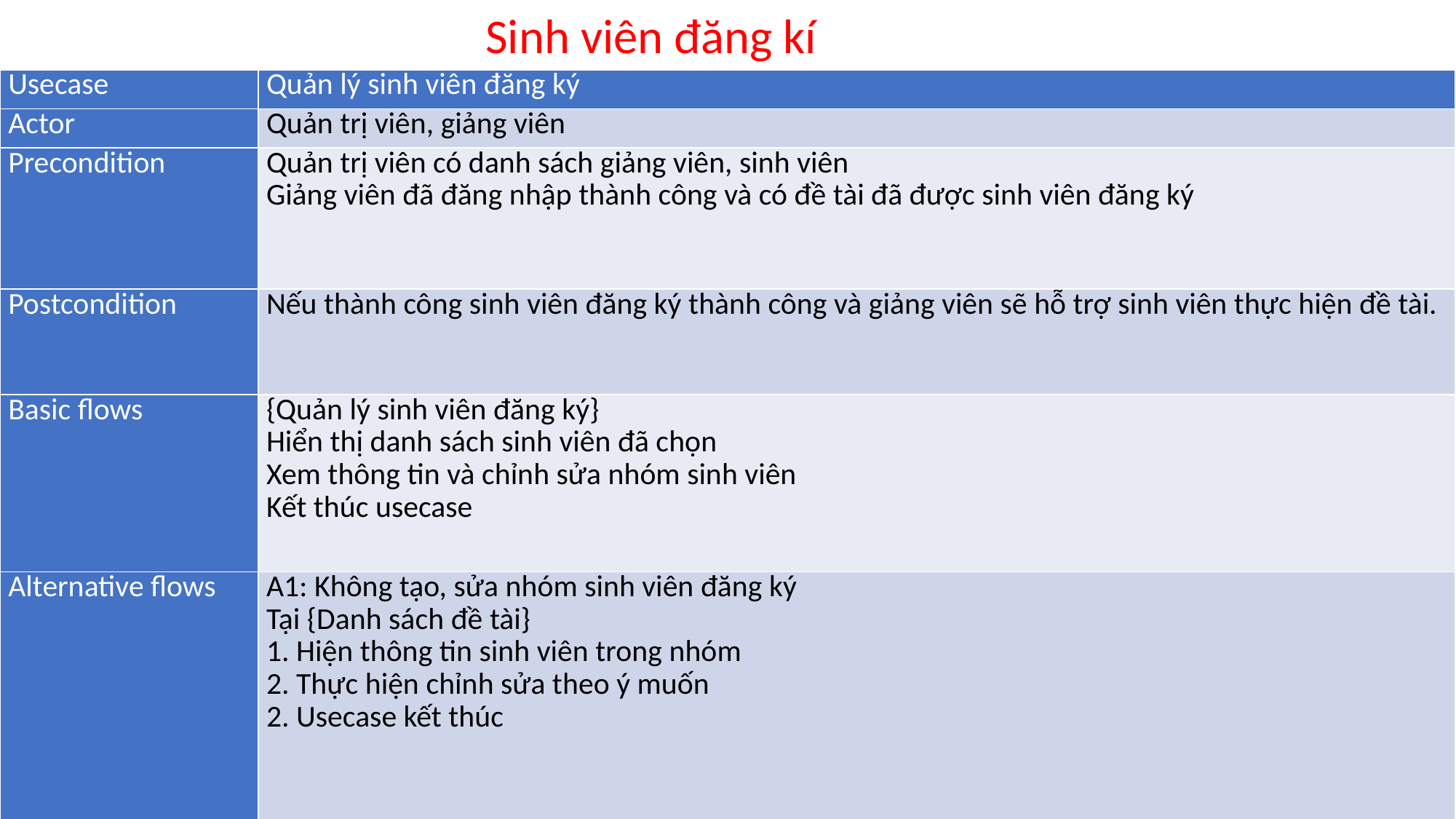

Sinh viên đăng kí
| Usecase | Quản lý sinh viên đăng ký |
| --- | --- |
| Actor | Quản trị viên, giảng viên |
| Precondition | Quản trị viên có danh sách giảng viên, sinh viên Giảng viên đã đăng nhập thành công và có đề tài đã được sinh viên đăng ký |
| Postcondition | Nếu thành công sinh viên đăng ký thành công và giảng viên sẽ hỗ trợ sinh viên thực hiện đề tài. |
| Basic flows | {Quản lý sinh viên đăng ký} Hiển thị danh sách sinh viên đã chọn Xem thông tin và chỉnh sửa nhóm sinh viên Kết thúc usecase |
| Alternative flows | A1: Không tạo, sửa nhóm sinh viên đăng ký Tại {Danh sách đề tài} 1. Hiện thông tin sinh viên trong nhóm 2. Thực hiện chỉnh sửa theo ý muốn 2. Usecase kết thúc |